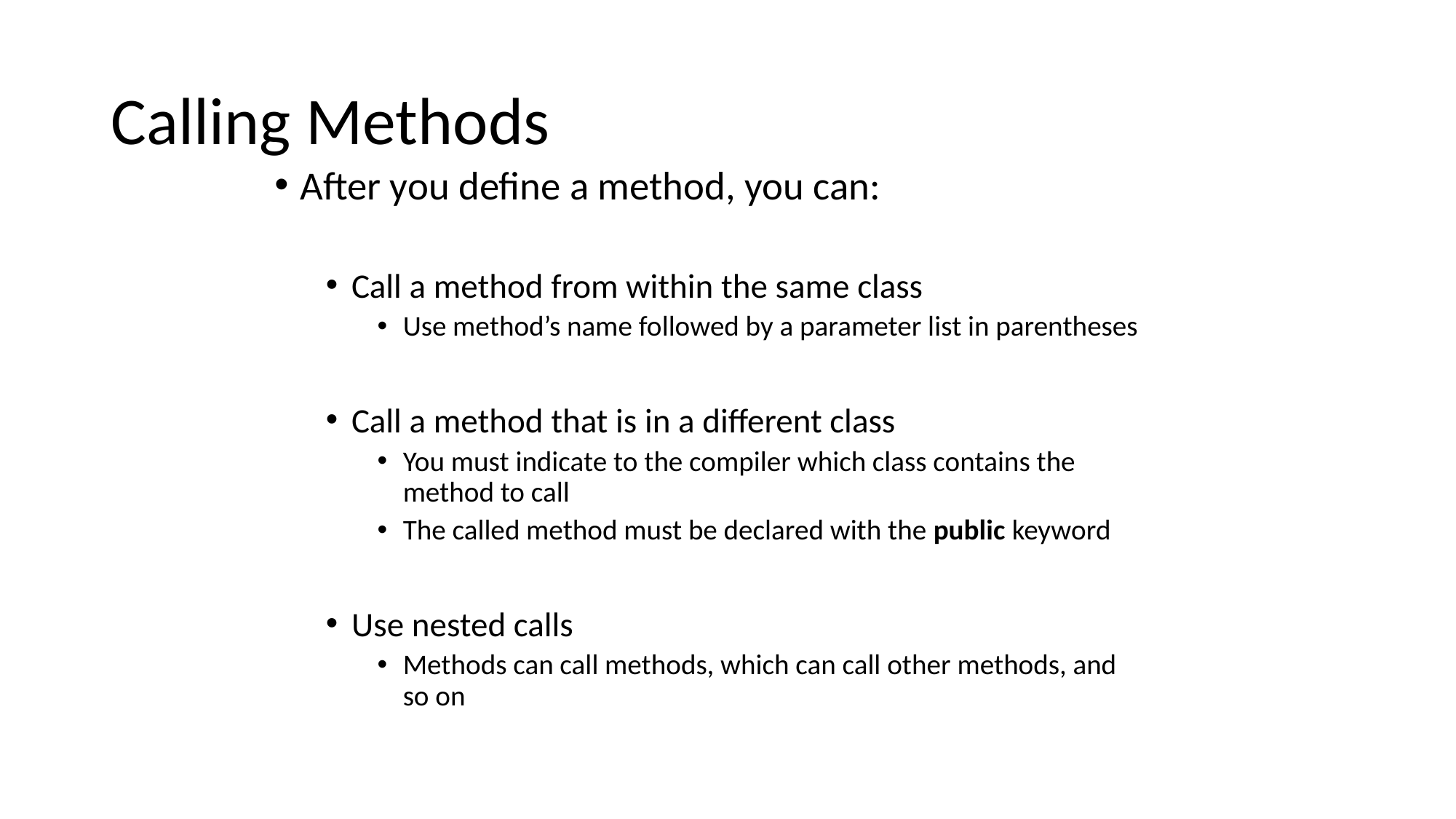

# Calling Methods
After you define a method, you can:

Call a method from within the same class
Use method’s name followed by a parameter list in parentheses

Call a method that is in a different class
You must indicate to the compiler which class contains the method to call
The called method must be declared with the public keyword

Use nested calls
Methods can call methods, which can call other methods, and so on